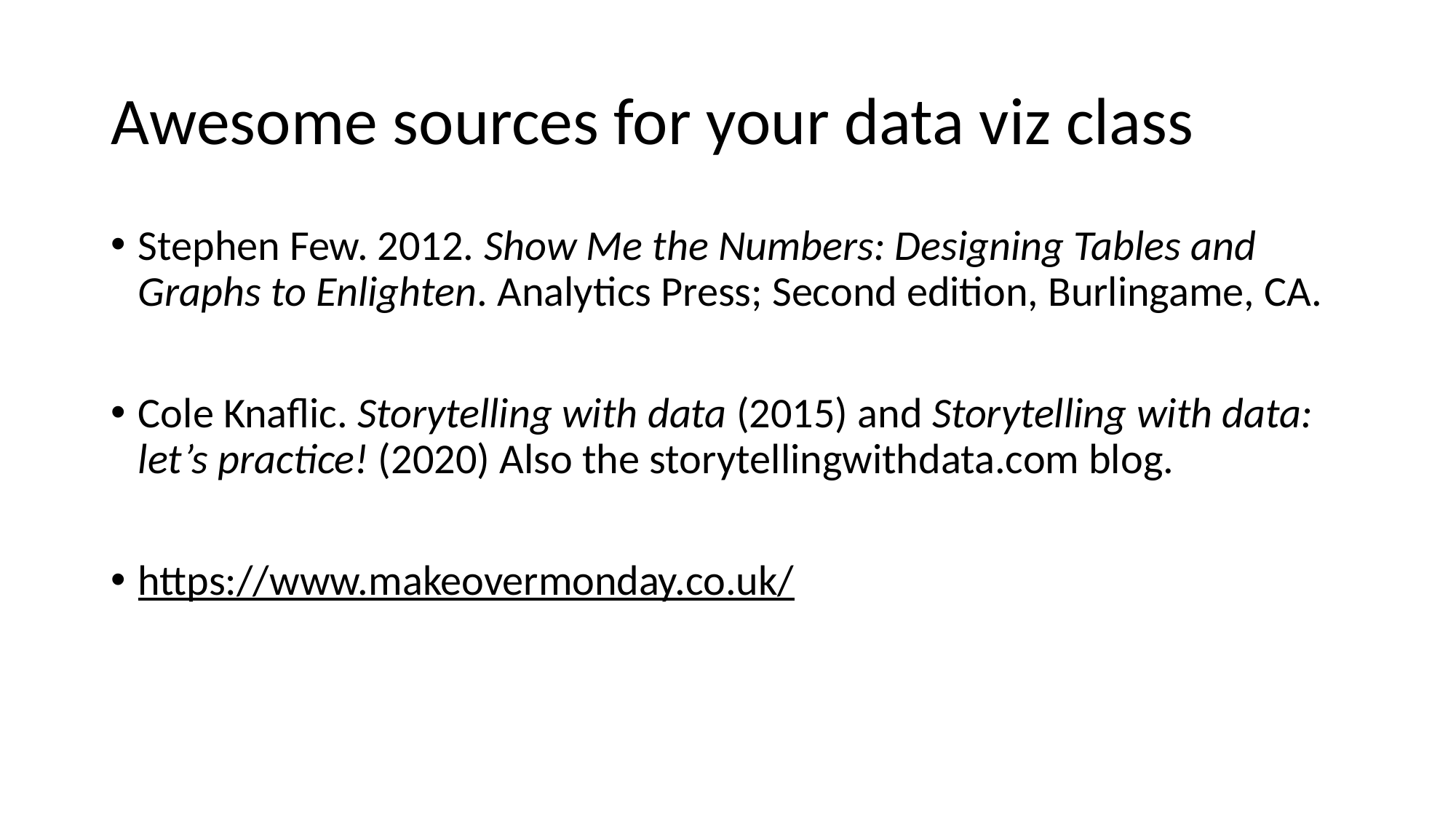

# Awesome sources for your data viz class
Stephen Few. 2012. Show Me the Numbers: Designing Tables and Graphs to Enlighten. Analytics Press; Second edition, Burlingame, CA.

Cole Knaflic. Storytelling with data (2015) and Storytelling with data: let’s practice! (2020) Also the storytellingwithdata.com blog.

https://www.makeovermonday.co.uk/